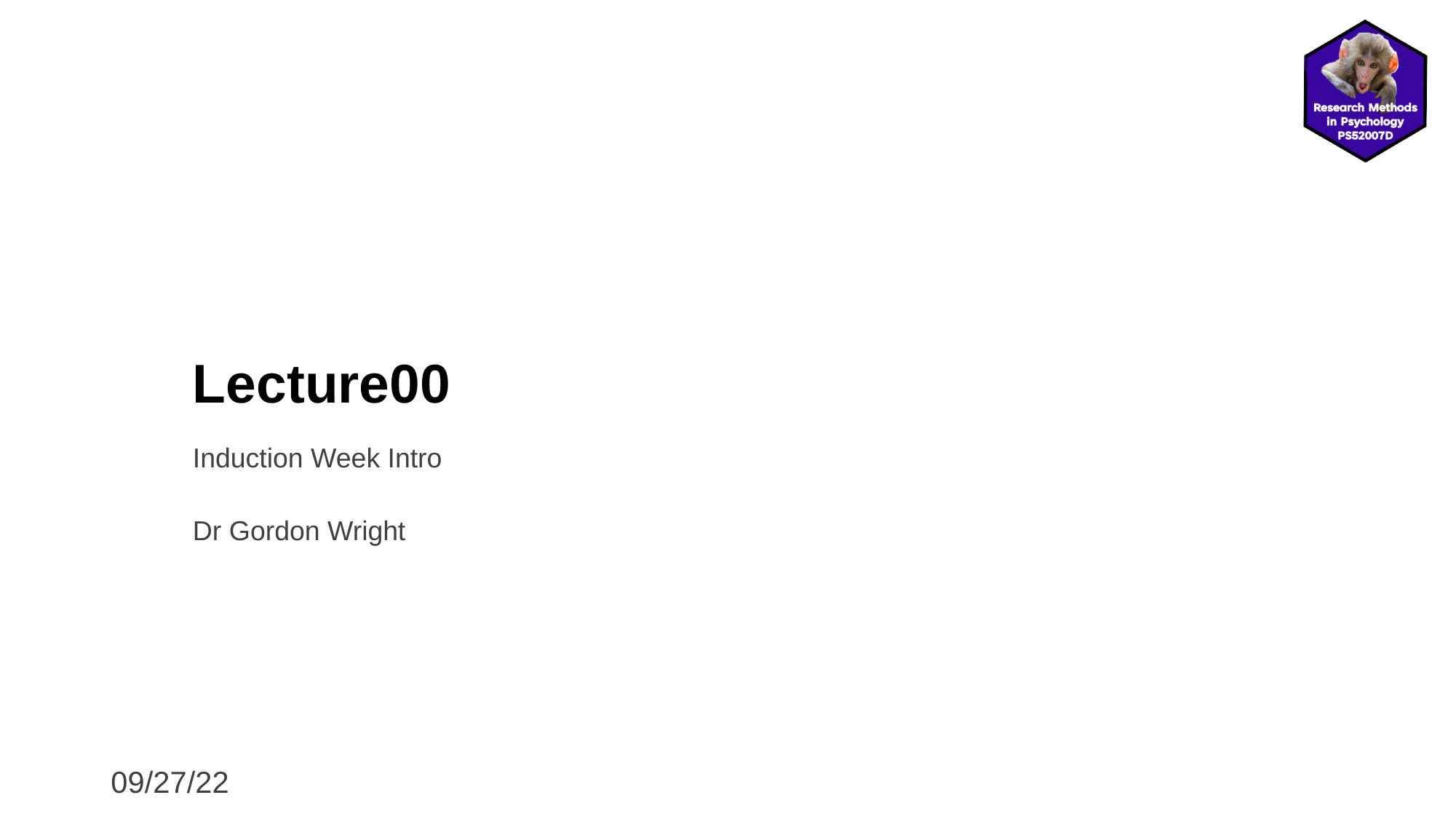

# Lecture00
Induction Week Intro
Dr Gordon Wright
09/27/22